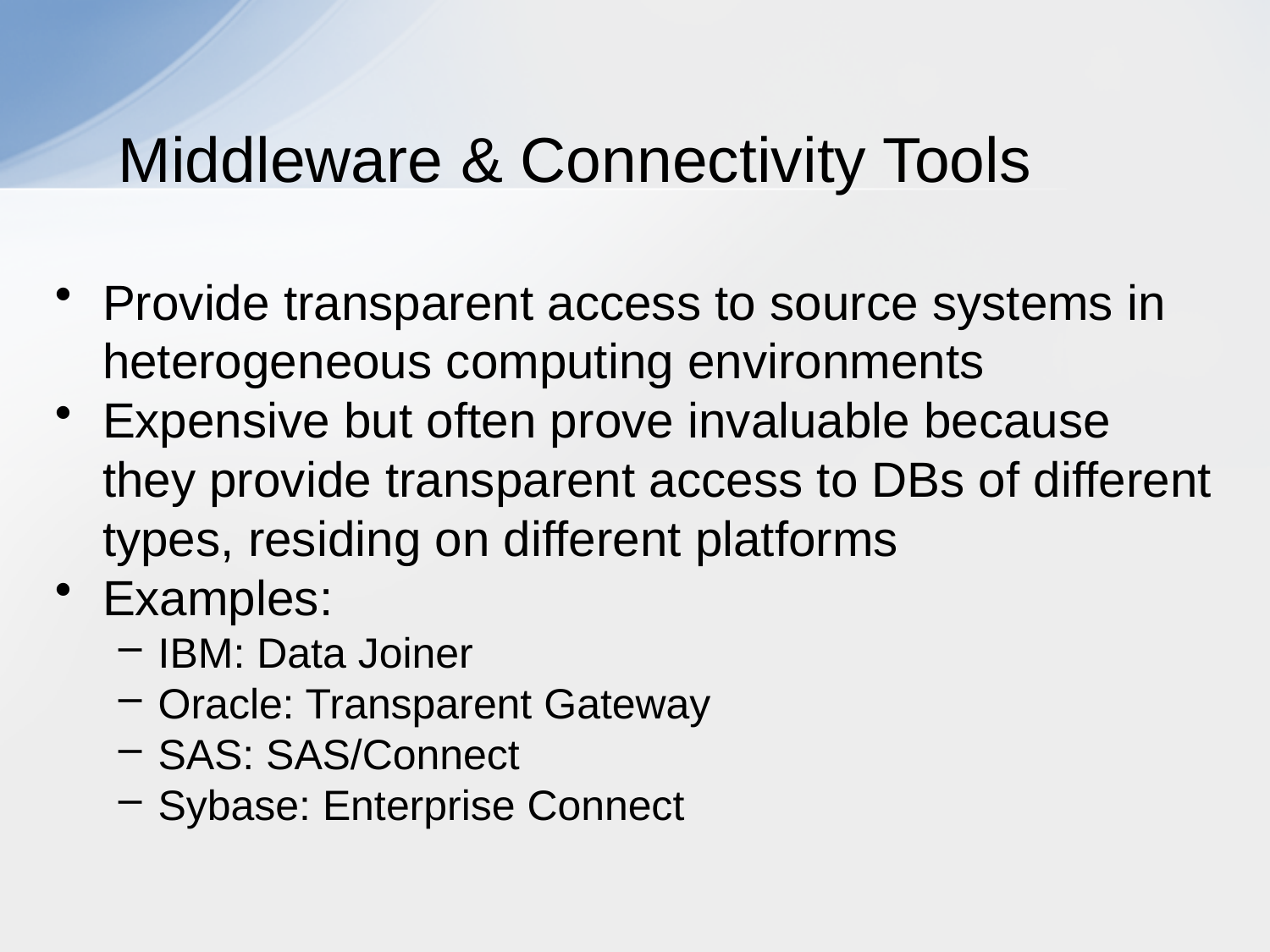

# Middleware & Connectivity Tools
Provide transparent access to source systems in heterogeneous computing environments
Expensive but often prove invaluable because they provide transparent access to DBs of different types, residing on different platforms
Examples:
IBM: Data Joiner
Oracle: Transparent Gateway
SAS: SAS/Connect
Sybase: Enterprise Connect